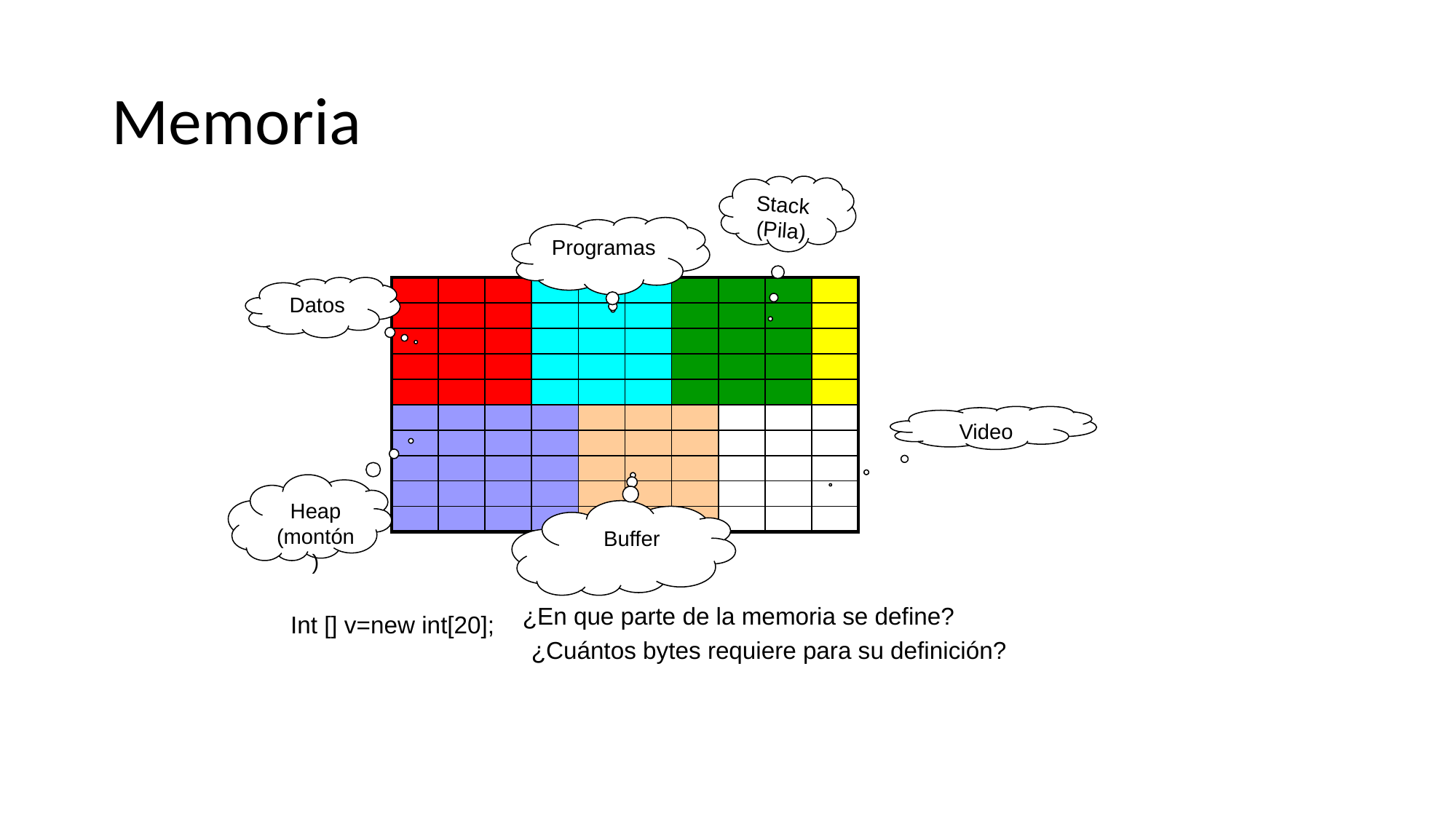

# Memoria
Stack (Pila)
Programas
Datos
|  |  |  |  |  |  |  |  |  |  |
| --- | --- | --- | --- | --- | --- | --- | --- | --- | --- |
|  |  |  |  |  |  |  |  |  |  |
|  |  |  |  |  |  |  |  |  |  |
|  |  |  |  |  |  |  |  |  |  |
|  |  |  |  |  |  |  |  |  |  |
|  |  |  |  |  |  |  |  |  |  |
|  |  |  |  |  |  |  |  |  |  |
|  |  |  |  |  |  |  |  |  |  |
|  |  |  |  |  |  |  |  |  |  |
|  |  |  |  |  |  |  |  |  |  |
Video
Heap (montón)
Buffer
¿En que parte de la memoria se define?
Int [] v=new int[20];
¿Cuántos bytes requiere para su definición?